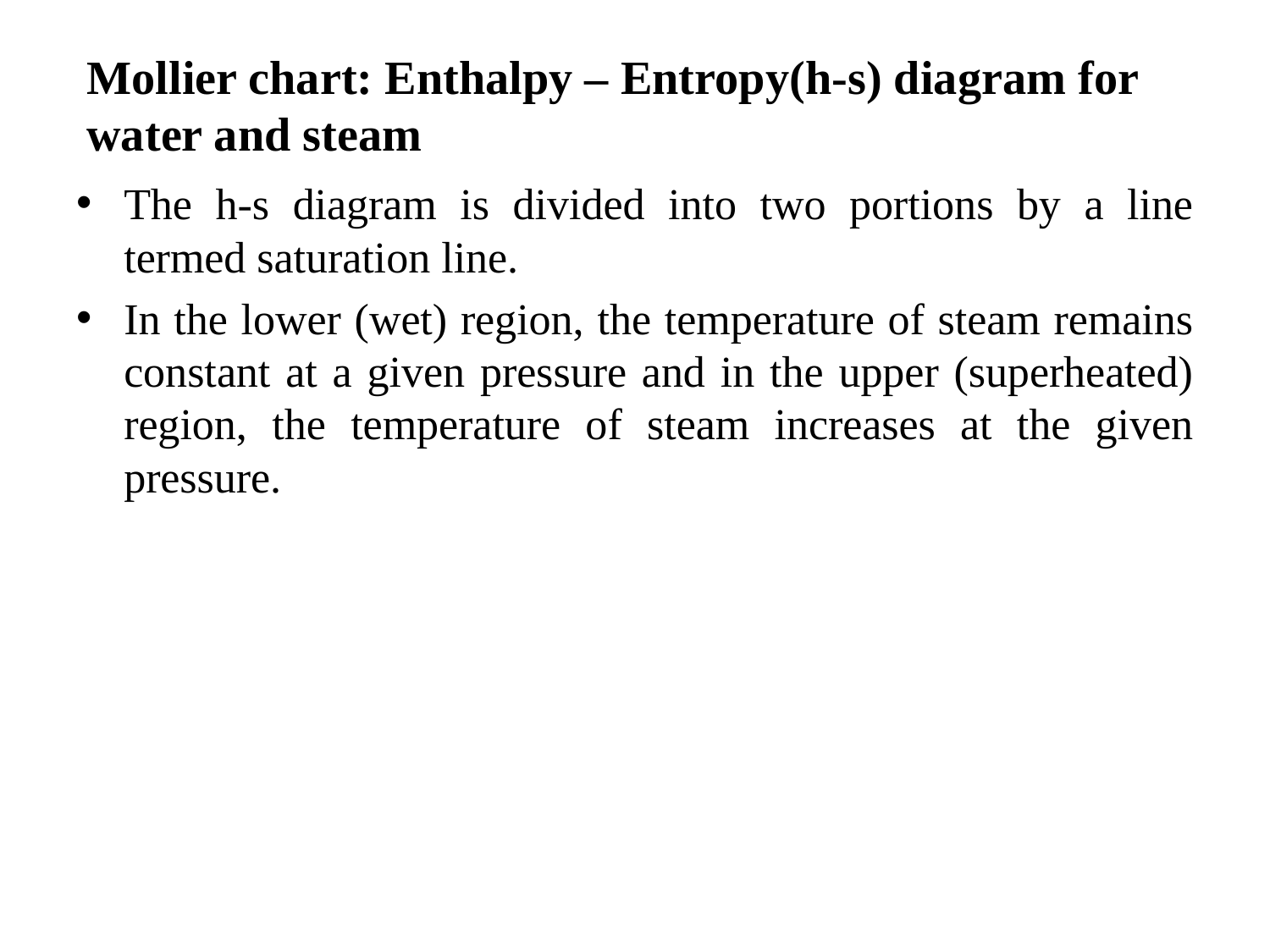

# Mollier chart: Enthalpy – Entropy(h-s) diagram for water and steam
The h-s diagram is divided into two portions by a line termed saturation line.
In the lower (wet) region, the temperature of steam remains constant at a given pressure and in the upper (superheated) region, the temperature of steam increases at the given pressure.